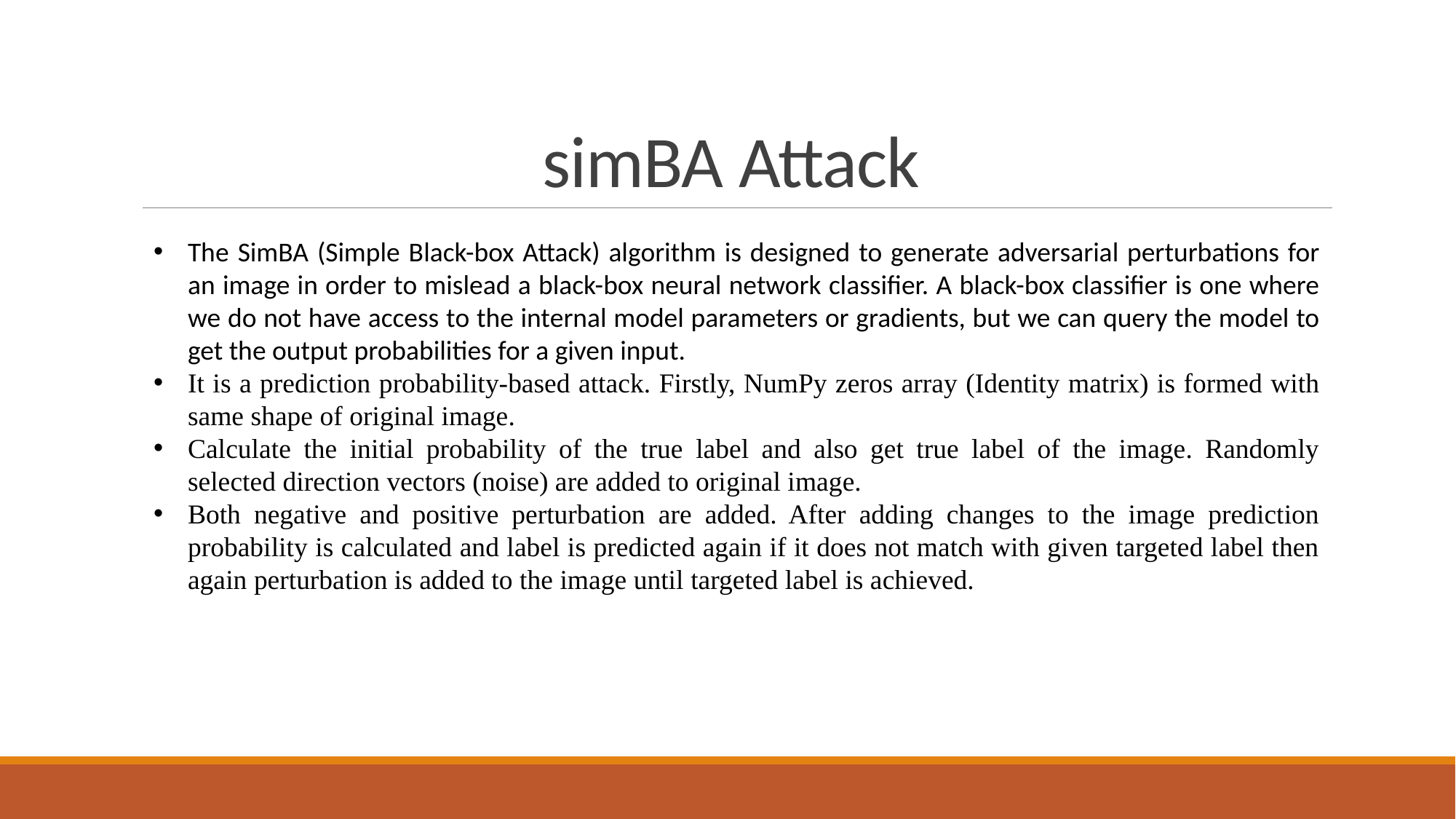

# simBA Attack
The SimBA (Simple Black-box Attack) algorithm is designed to generate adversarial perturbations for an image in order to mislead a black-box neural network classifier. A black-box classifier is one where we do not have access to the internal model parameters or gradients, but we can query the model to get the output probabilities for a given input.
It is a prediction probability-based attack. Firstly, NumPy zeros array (Identity matrix) is formed with same shape of original image.
Calculate the initial probability of the true label and also get true label of the image. Randomly selected direction vectors (noise) are added to original image.
Both negative and positive perturbation are added. After adding changes to the image prediction probability is calculated and label is predicted again if it does not match with given targeted label then again perturbation is added to the image until targeted label is achieved.